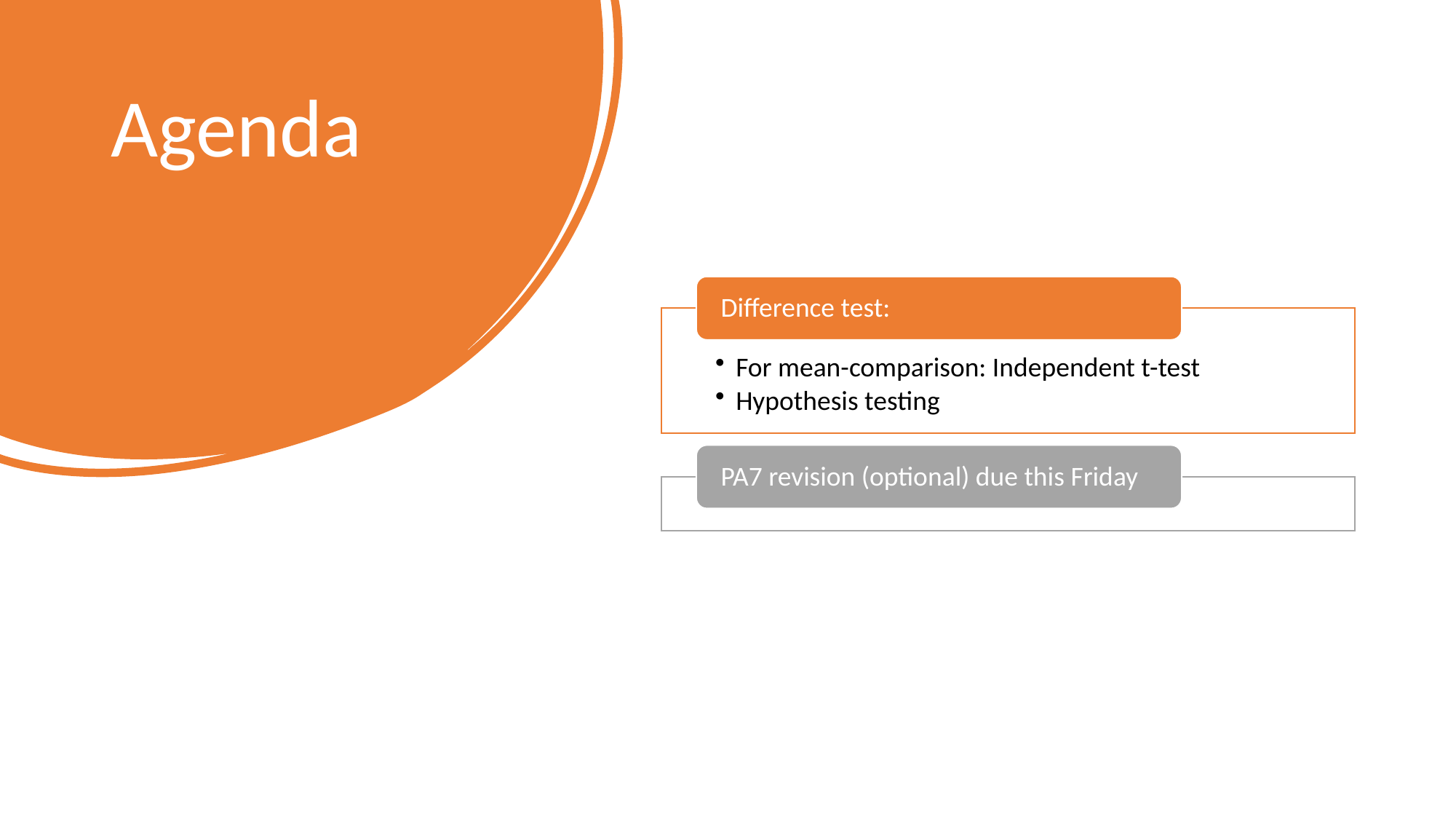

For mean-comparison: Independent t-test
Hypothesis testing
Difference test:
PA7 revision (optional) due this Friday
# Agenda